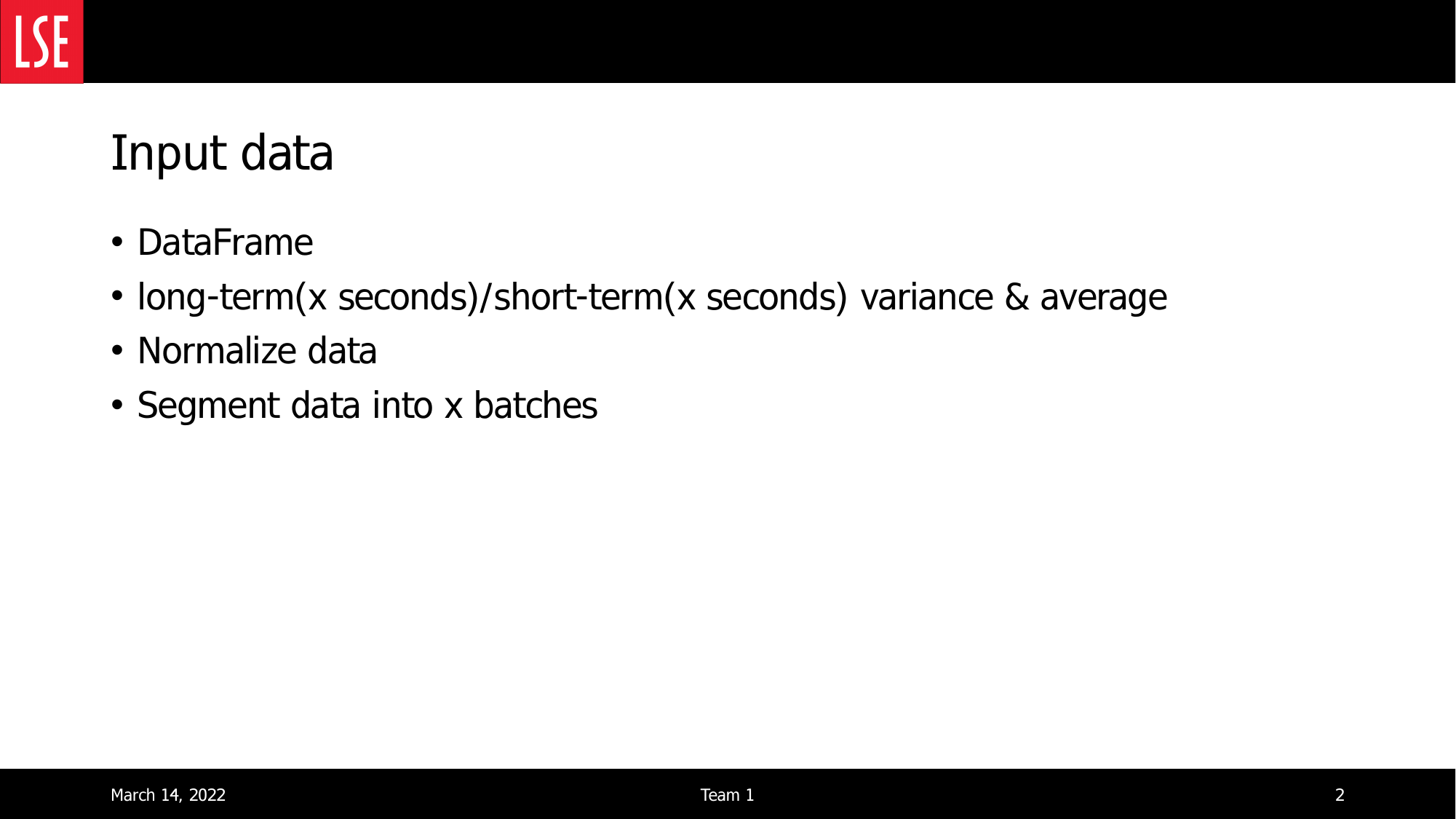

# Input data
DataFrame
long-term(x seconds)/short-term(x seconds) variance & average
Normalize data
Segment data into x batches

March 14, 2022
Team 1
2